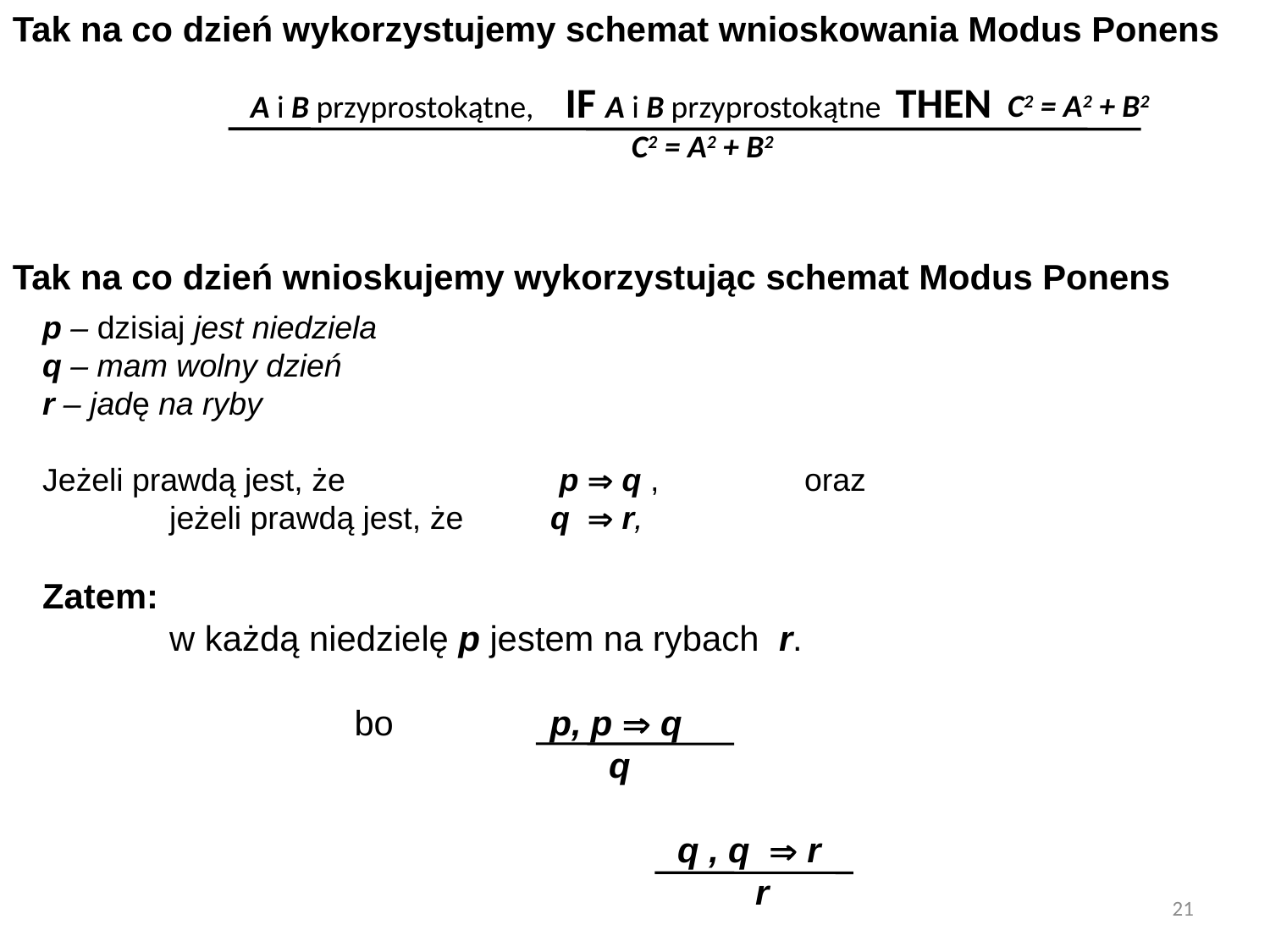

Tak na co dzień wykorzystujemy schemat wnioskowania Modus Ponens
A i B przyprostokątne,    IF A i B przyprostokątne  THEN
			C2 = A2 + B2

C2 = A2 + B2
Tak na co dzień wnioskujemy wykorzystując schemat Modus Ponens
p – dzisiaj jest niedziela
q – mam wolny dzień
r – jadę na ryby

Jeżeli prawdą jest, że 		 p ⇒ q , 		oraz
	jeżeli prawdą jest, że 	q  ⇒ r,

Zatem:
	w każdą niedzielę p jestem na rybach  r.

	                   bo	             p, p ⇒ q
				      q

					q , q  ⇒ r
					        r

21